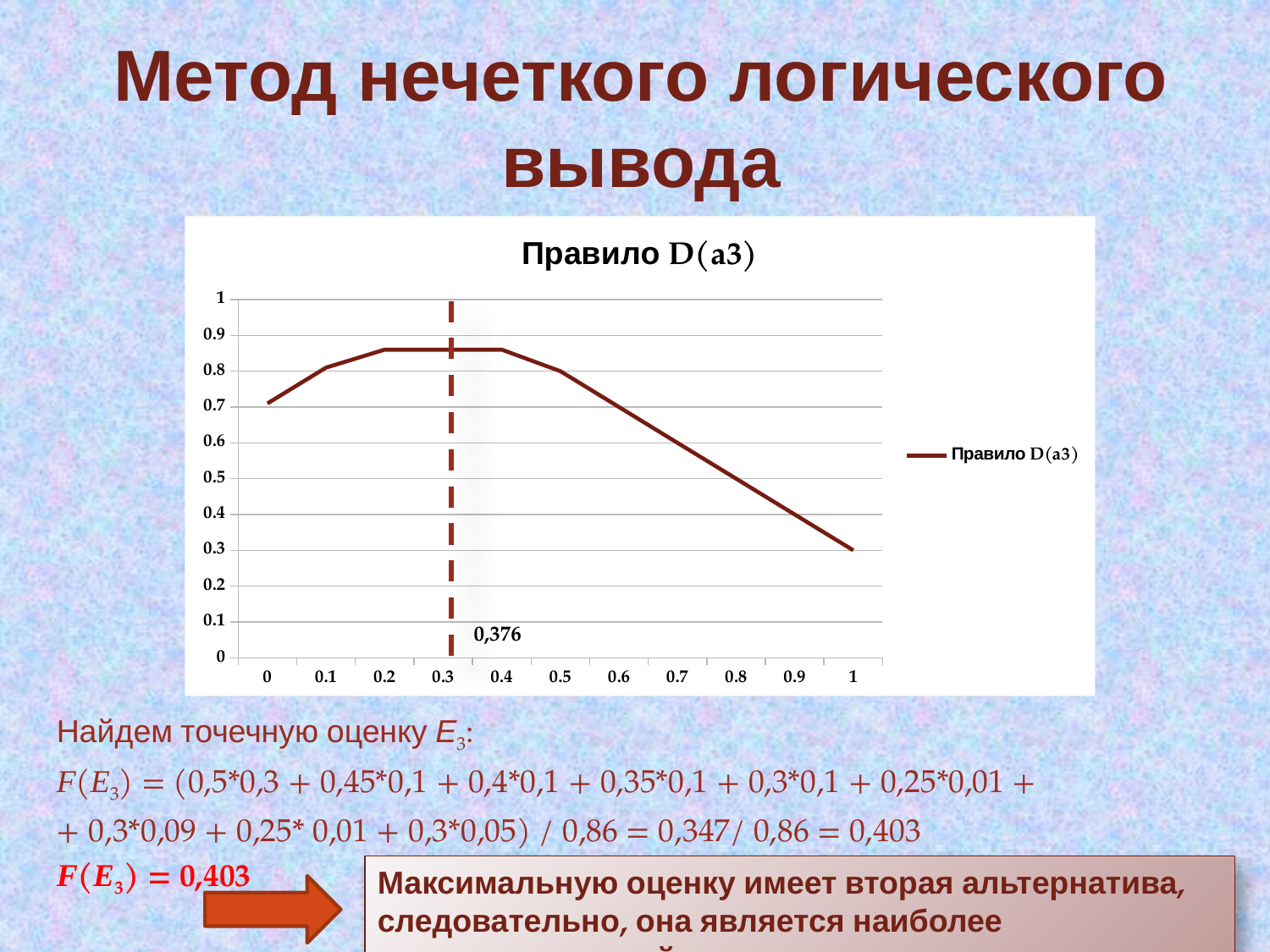

Метод нечеткого логического вывода

### Chart: Правило D(a3)

| Category |  |
|---|---|
| 0 | 0.71 |
| 0.1 | 0.8099999999999999 |
| 0.2 | 0.86 |
| 0.3 | 0.86 |
| 0.4 | 0.86 |
| 0.5 | 0.8 |
| 0.6 | 0.7000000000000001 |
| 0.7 | 0.6000000000000001 |
| 0.8 | 0.5 |
| 0.9 | 0.4 |
| 1 | 0.30000000000000004 |
0,376
Найдем точечную оценку Е3:
F(E3) = (0,5*0,3 + 0,45*0,1 + 0,4*0,1 + 0,35*0,1 + 0,3*0,1 + 0,25*0,01 +
+ 0,3*0,09 + 0,25* 0,01 + 0,3*0,05) / 0,86 = 0,347/ 0,86 = 0,403
F(E3) = 0,403
Максимальную оценку имеет вторая альтернатива, следовательно, она является наиболее предпочтительной